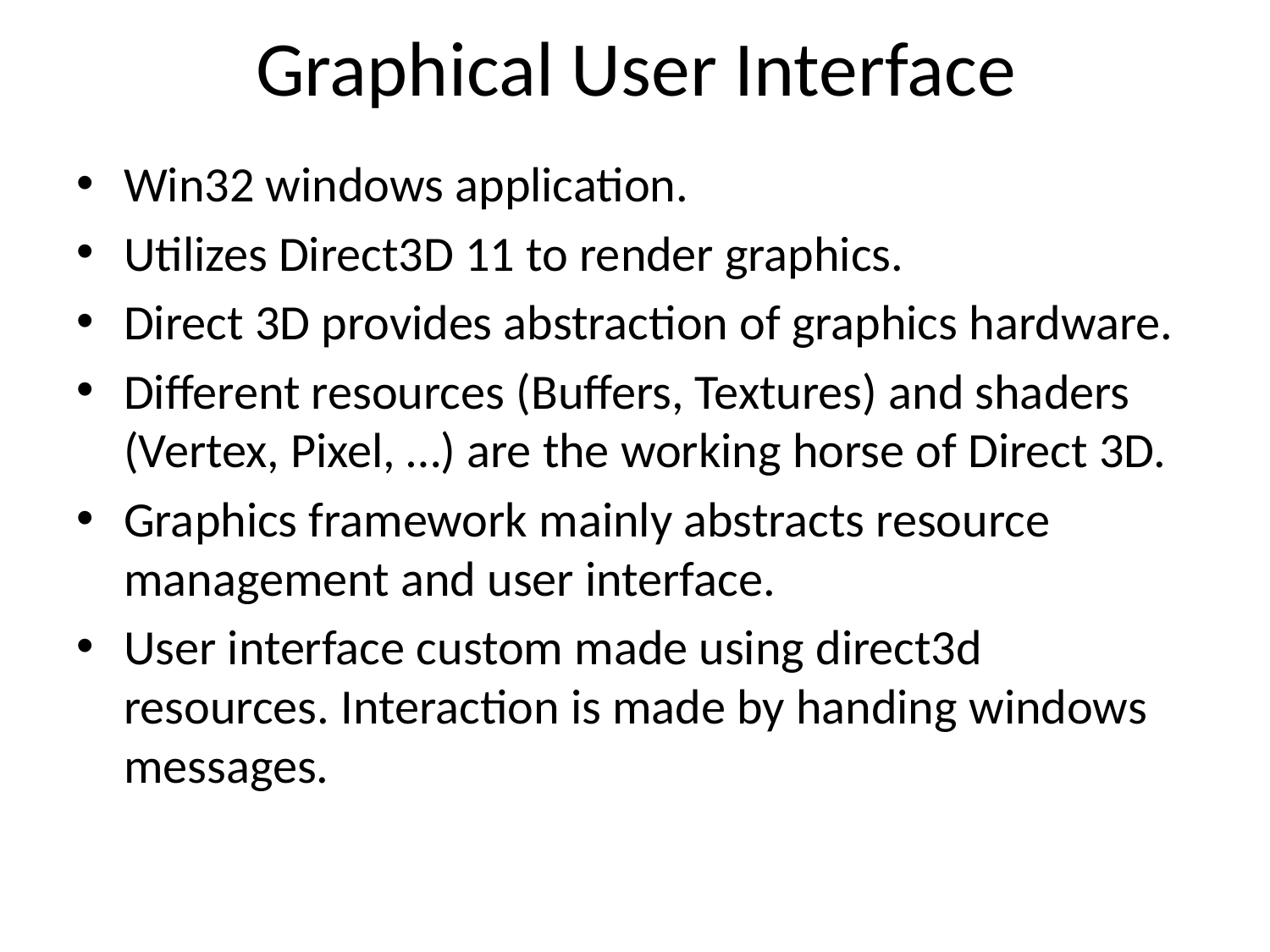

# Graphical User Interface
Win32 windows application.
Utilizes Direct3D 11 to render graphics.
Direct 3D provides abstraction of graphics hardware.
Different resources (Buffers, Textures) and shaders (Vertex, Pixel, …) are the working horse of Direct 3D.
Graphics framework mainly abstracts resource management and user interface.
User interface custom made using direct3d resources. Interaction is made by handing windows messages.